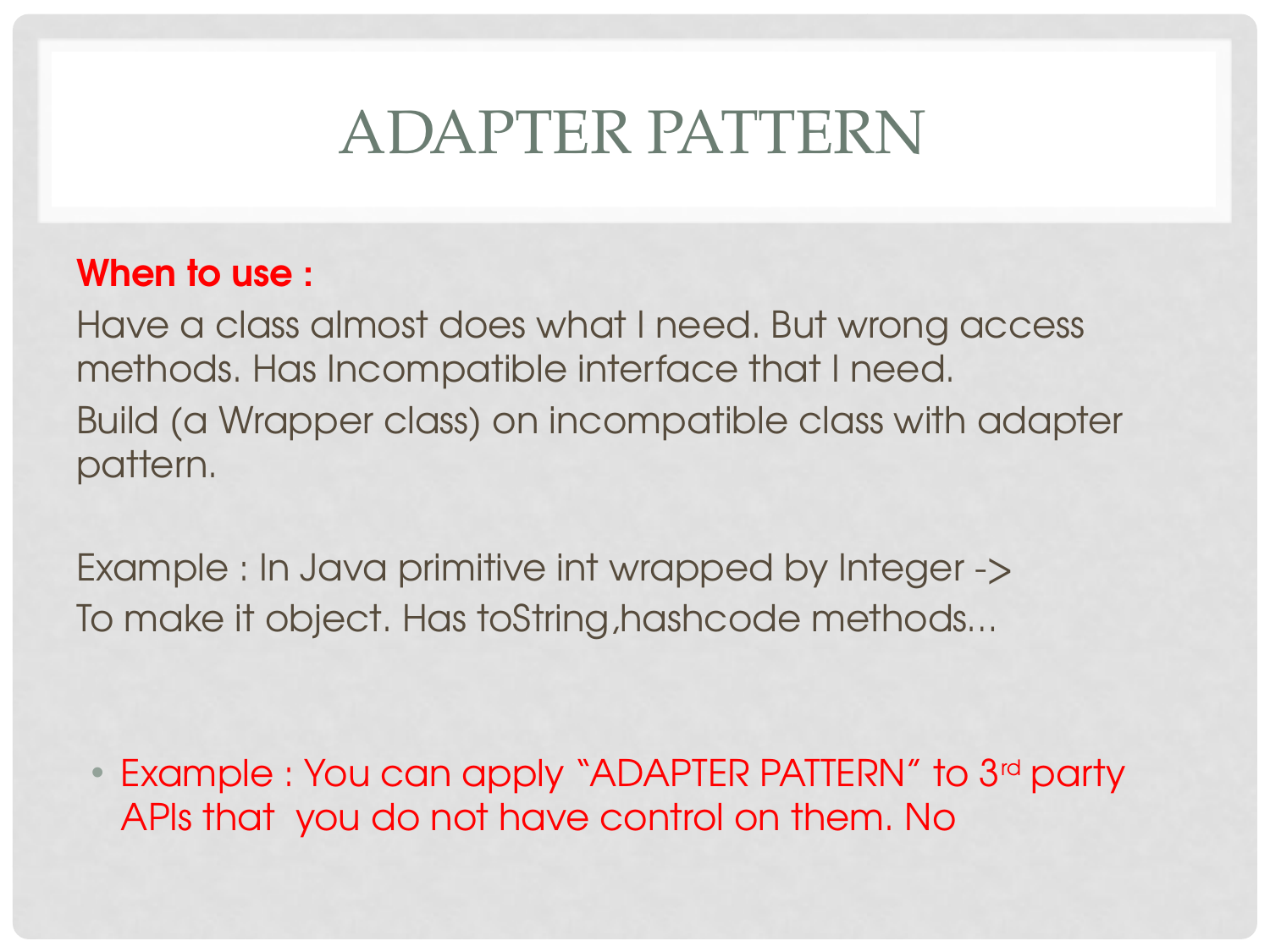

# ADAPTER PATTERN
When to use :
Have a class almost does what I need. But wrong access methods. Has Incompatible interface that I need.
Build (a Wrapper class) on incompatible class with adapter pattern.

Example : In Java primitive int wrapped by Integer ->
To make it object. Has toString,hashcode methods…

Example : You can apply “ADAPTER PATTERN” to 3rd party APIs that  you do not have control on them. No